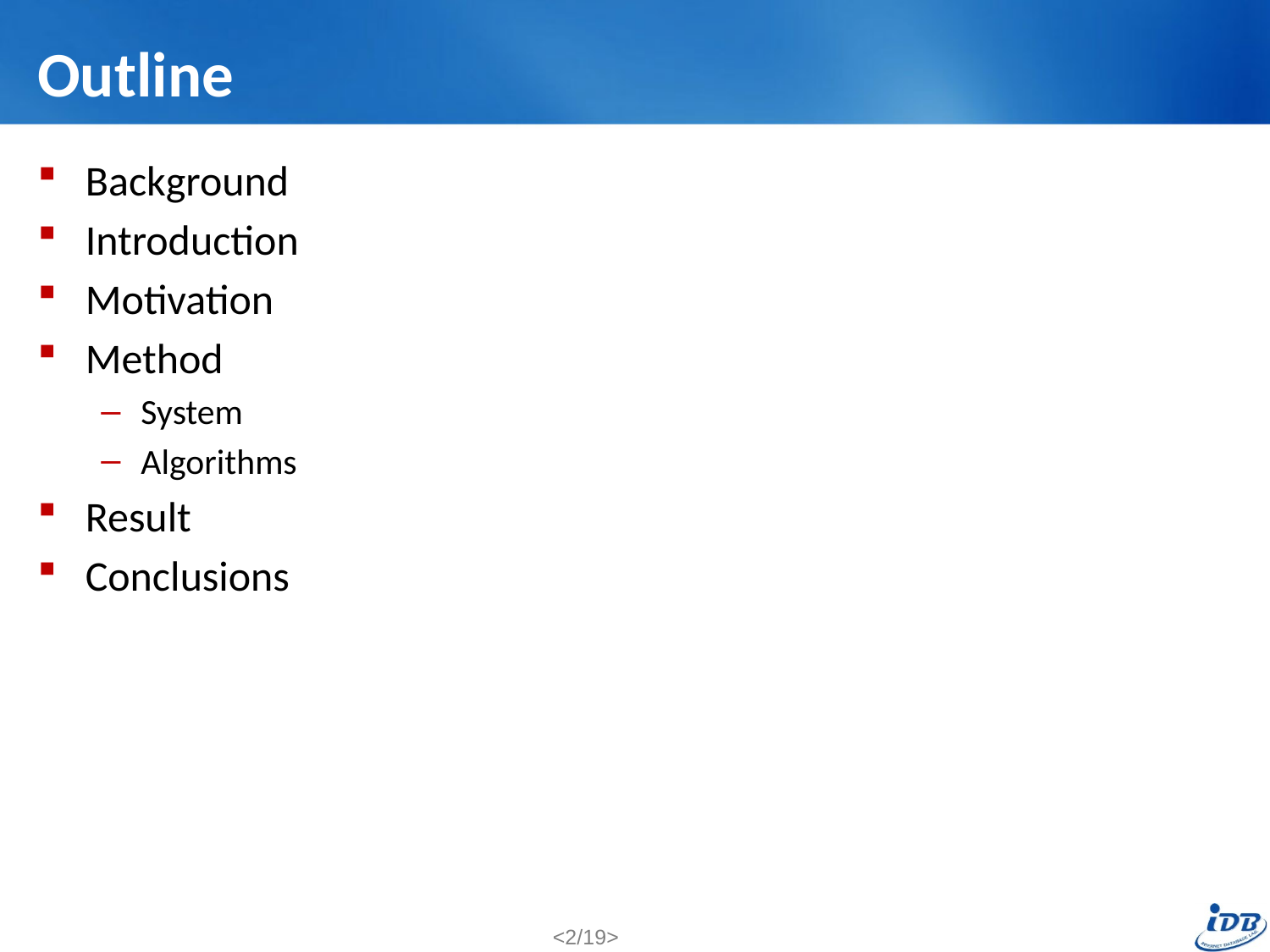

# Outline
Background
Introduction
Motivation
Method
System
Algorithms
Result
Conclusions